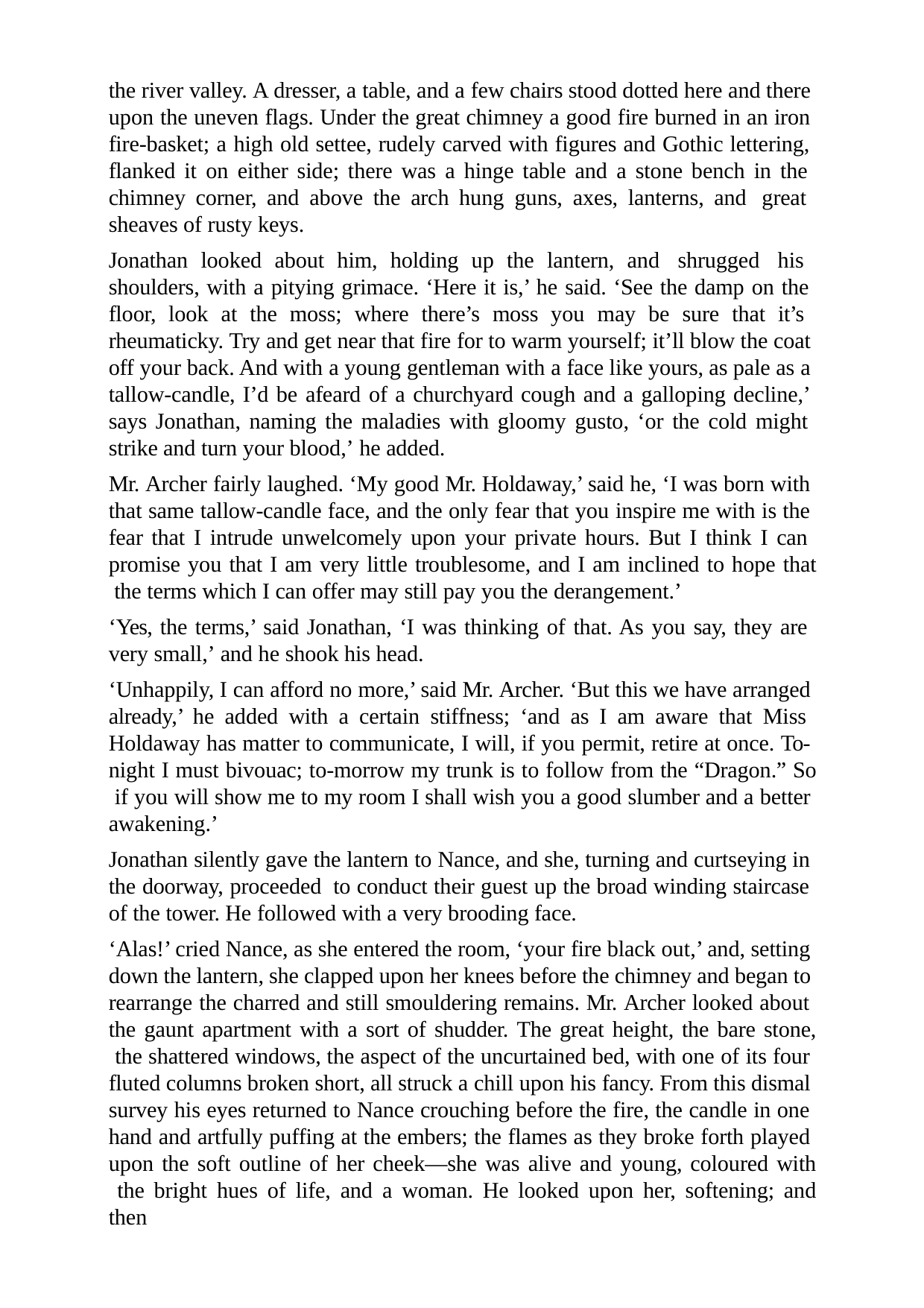

the river valley. A dresser, a table, and a few chairs stood dotted here and there  upon the uneven flags. Under the great chimney a good fire burned in an iron  fire-basket; a high old settee, rudely carved with figures and Gothic lettering,  flanked it on either side; there was a hinge table and a stone bench in the  chimney corner, and above the arch hung guns, axes, lanterns, and great  sheaves of rusty keys.
Jonathan looked about him, holding up the lantern, and shrugged his  shoulders, with a pitying grimace. ‘Here it is,’ he said. ‘See the damp on the  floor, look at the moss; where there’s moss you may be sure that it’s  rheumaticky. Try and get near that fire for to warm yourself; it’ll blow the coat  off your back. And with a young gentleman with a face like yours, as pale as a  tallow-candle, I’d be afeard of a churchyard cough and a galloping decline,’  says Jonathan, naming the maladies with gloomy gusto, ‘or the cold might  strike and turn your blood,’ he added.
Mr. Archer fairly laughed. ‘My good Mr. Holdaway,’ said he, ‘I was born with  that same tallow-candle face, and the only fear that you inspire me with is the  fear that I intrude unwelcomely upon your private hours. But I think I can  promise you that I am very little troublesome, and I am inclined to hope that  the terms which I can offer may still pay you the derangement.’
‘Yes, the terms,’ said Jonathan, ‘I was thinking of that. As you say, they are  very small,’ and he shook his head.
‘Unhappily, I can afford no more,’ said Mr. Archer. ‘But this we have arranged  already,’ he added with a certain stiffness; ‘and as I am aware that Miss  Holdaway has matter to communicate, I will, if you permit, retire at once. To-  night I must bivouac; to-morrow my trunk is to follow from the “Dragon.” So  if you will show me to my room I shall wish you a good slumber and a better  awakening.’
Jonathan silently gave the lantern to Nance, and she, turning and curtseying in  the doorway, proceeded to conduct their guest up the broad winding staircase  of the tower. He followed with a very brooding face.
‘Alas!’ cried Nance, as she entered the room, ‘your fire black out,’ and, setting  down the lantern, she clapped upon her knees before the chimney and began to  rearrange the charred and still smouldering remains. Mr. Archer looked about  the gaunt apartment with a sort of shudder. The great height, the bare stone,  the shattered windows, the aspect of the uncurtained bed, with one of its four  fluted columns broken short, all struck a chill upon his fancy. From this dismal  survey his eyes returned to Nance crouching before the fire, the candle in one  hand and artfully puffing at the embers; the flames as they broke forth played  upon the soft outline of her cheek—she was alive and young, coloured with  the bright hues of life, and a woman. He looked upon her, softening; and then